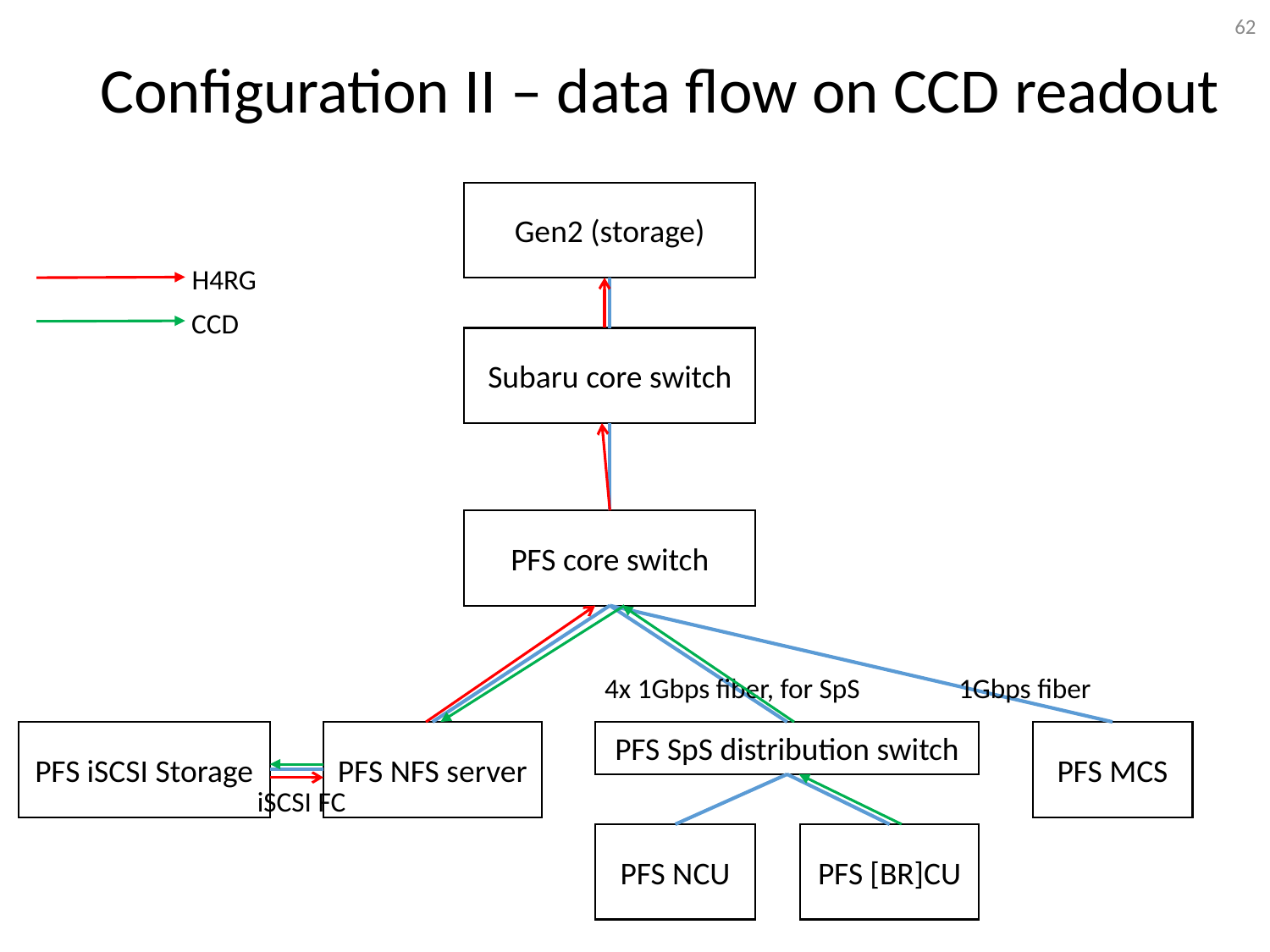

62
# Configuration II – data flow on CCD readout
Gen2 (storage)
H4RG
CCD
Subaru core switch
PFS core switch
1Gbps fiber
4x 1Gbps fiber, for SpS
PFS iSCSI Storage
PFS NFS server
PFS SpS distribution switch
PFS MCS
iSCSI FC
PFS NCU
PFS [BR]CU